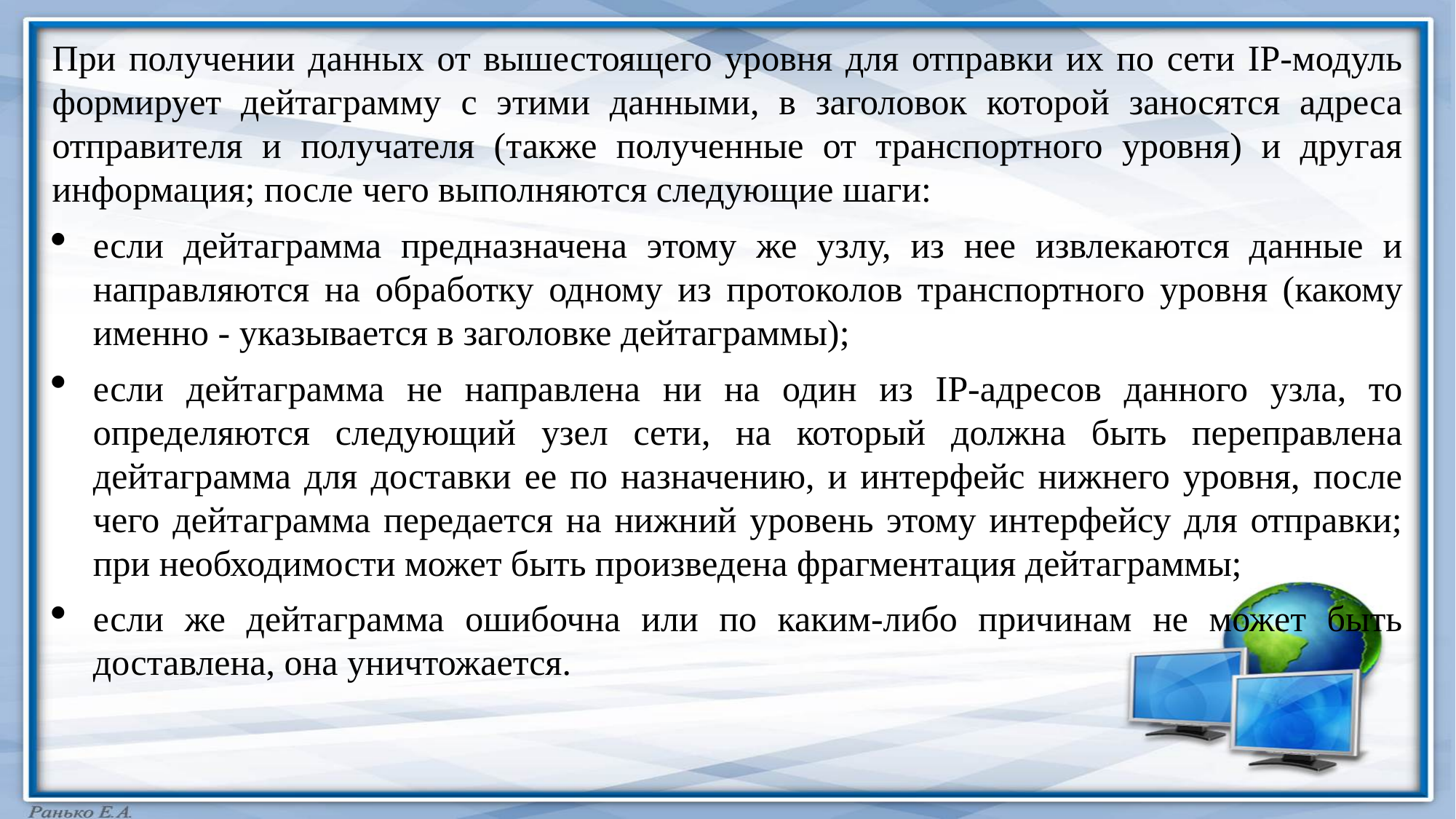

При получении данных от вышестоящего уровня для отправки их по сети IP-модуль формирует дейтаграмму с этими данными, в заголовок которой заносятся адреса отправителя и получателя (также полученные от транспортного уровня) и другая информация; после чего выполняются следующие шаги:
если дейтаграмма предназначена этому же узлу, из нее извлекаются данные и направляются на обработку одному из протоколов транспортного уровня (какому именно - указывается в заголовке дейтаграммы);
если дейтаграмма не направлена ни на один из IP-адресов данного узла, то определяются следующий узел сети, на который должна быть переправлена дейтаграмма для доставки ее по назначению, и интерфейс нижнего уровня, после чего дейтаграмма передается на нижний уровень этому интерфейсу для отправки; при необходимости может быть произведена фрагментация дейтаграммы;
если же дейтаграмма ошибочна или по каким-либо причинам не может быть доставлена, она уничтожается.